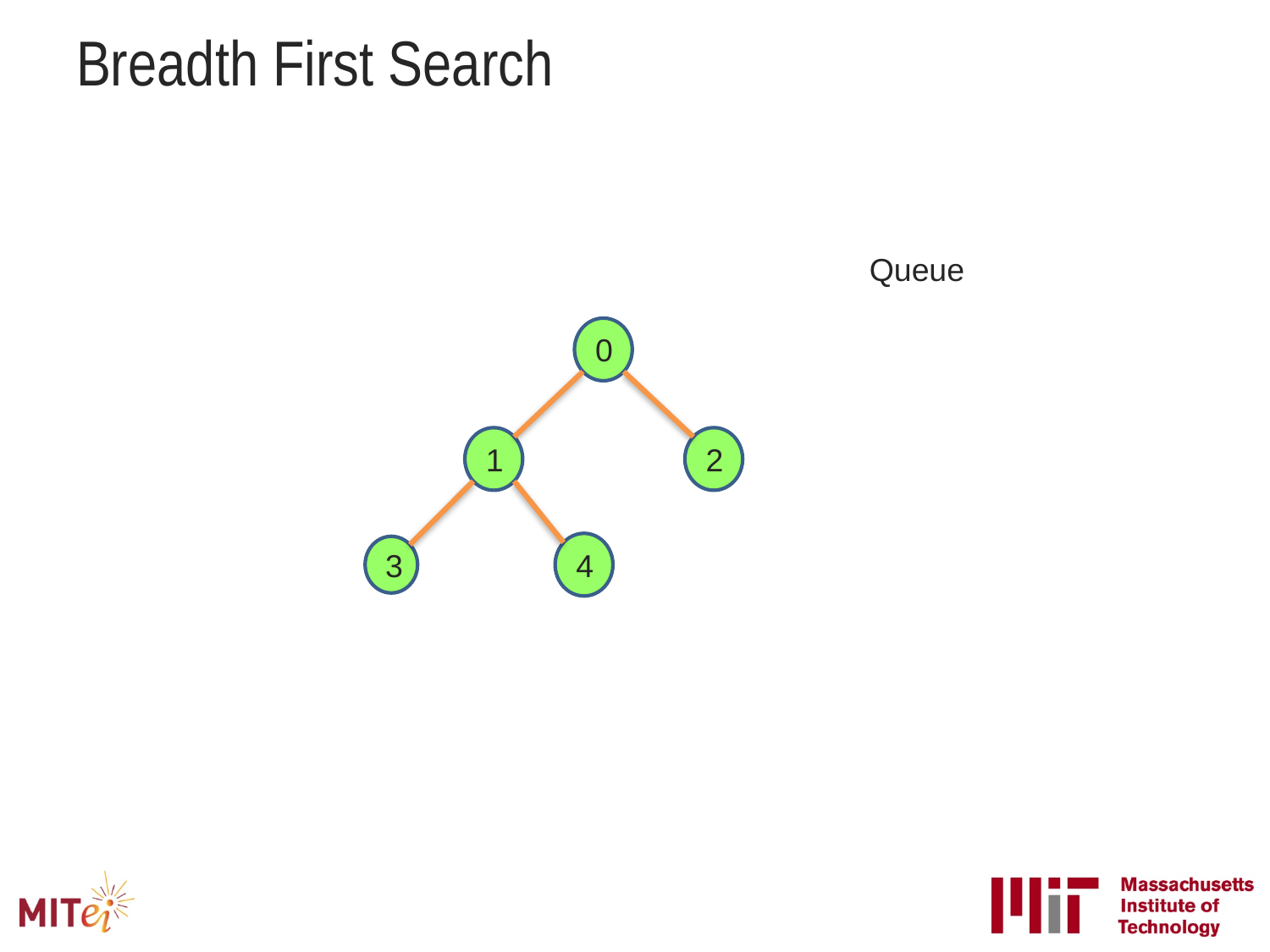

# Breadth First Search
Queue
0
1
2
4
3